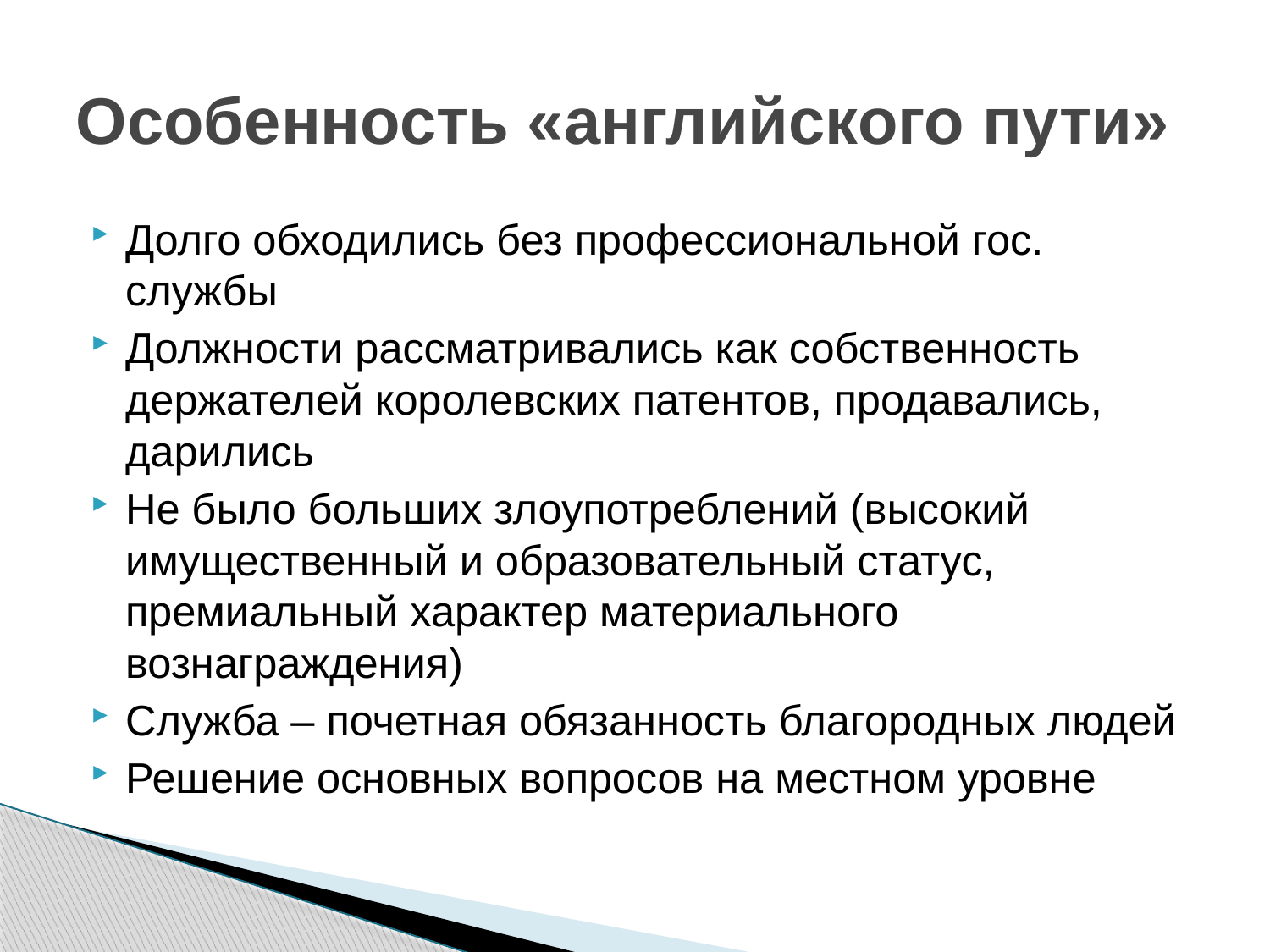

# Особенность «английского пути»
Долго обходились без профессиональной гос. службы
Должности рассматривались как собственность держателей королевских патентов, продавались, дарились
Не было больших злоупотреблений (высокий имущественный и образовательный статус, премиальный характер материального вознаграждения)
Служба – почетная обязанность благородных людей
Решение основных вопросов на местном уровне